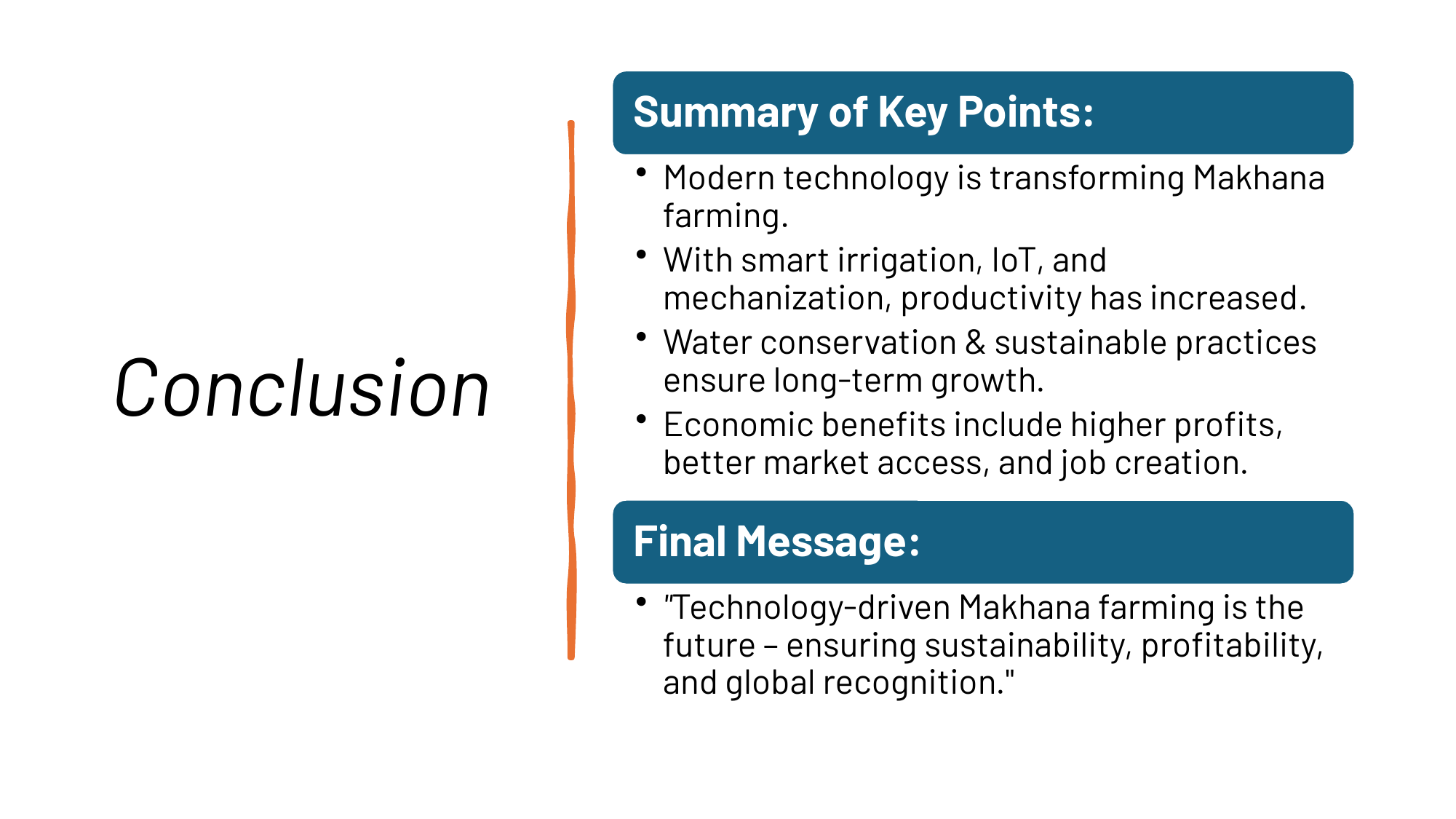

# Conclusion
Summary of Key Points:
Modern technology is transforming Makhana farming.
With smart irrigation, IoT, and mechanization, productivity has increased.
Water conservation & sustainable practices ensure long-term growth.
Economic benefits include higher profits, better market access, and job creation.
Final Message:
"Technology-driven Makhana farming is the future – ensuring sustainability, profitability, and global recognition."